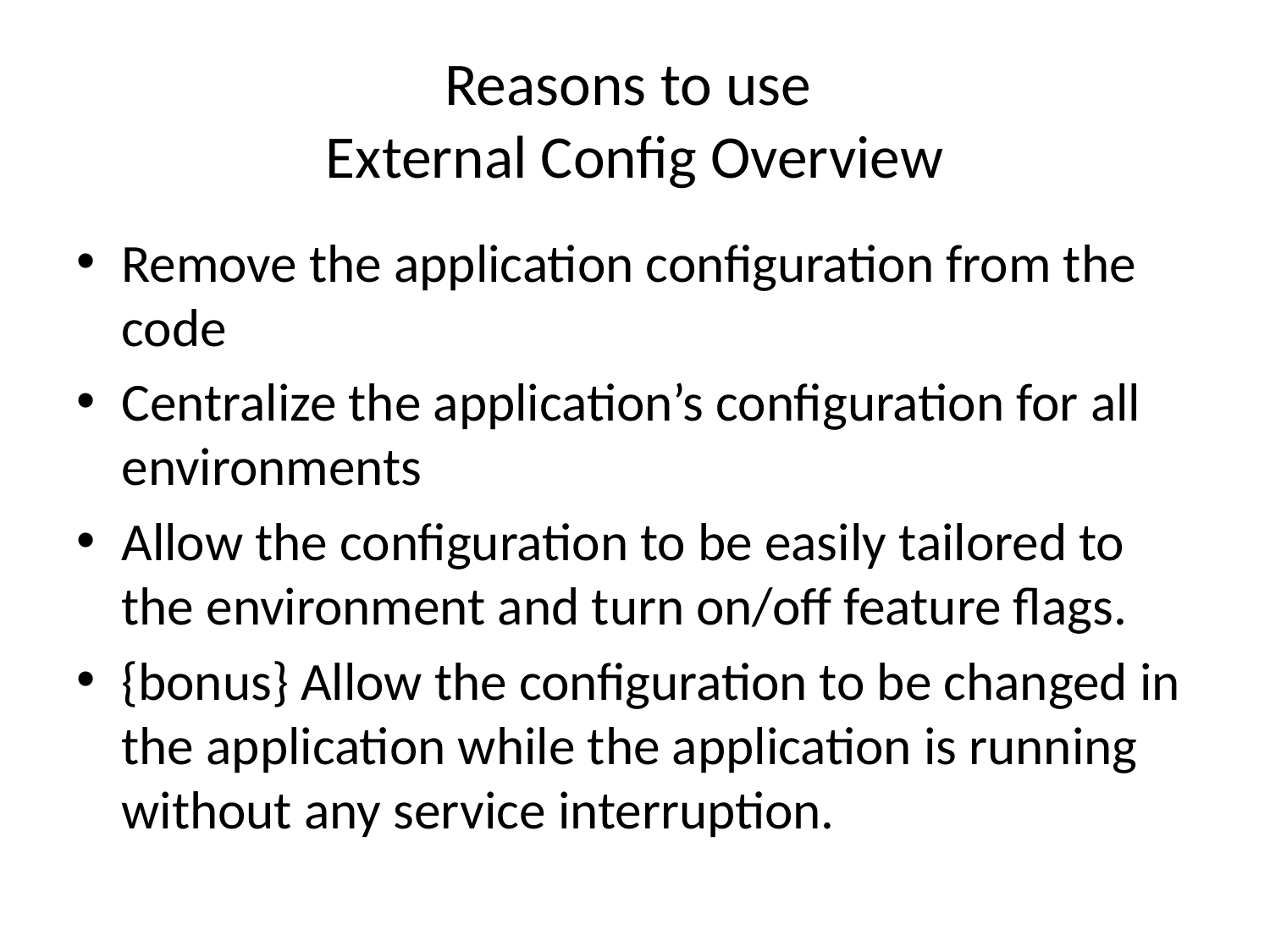

# Reasons to use External Config Overview
Remove the application configuration from the code
Centralize the application’s configuration for all environments
Allow the configuration to be easily tailored to the environment and turn on/off feature flags.
{bonus} Allow the configuration to be changed in the application while the application is running without any service interruption.